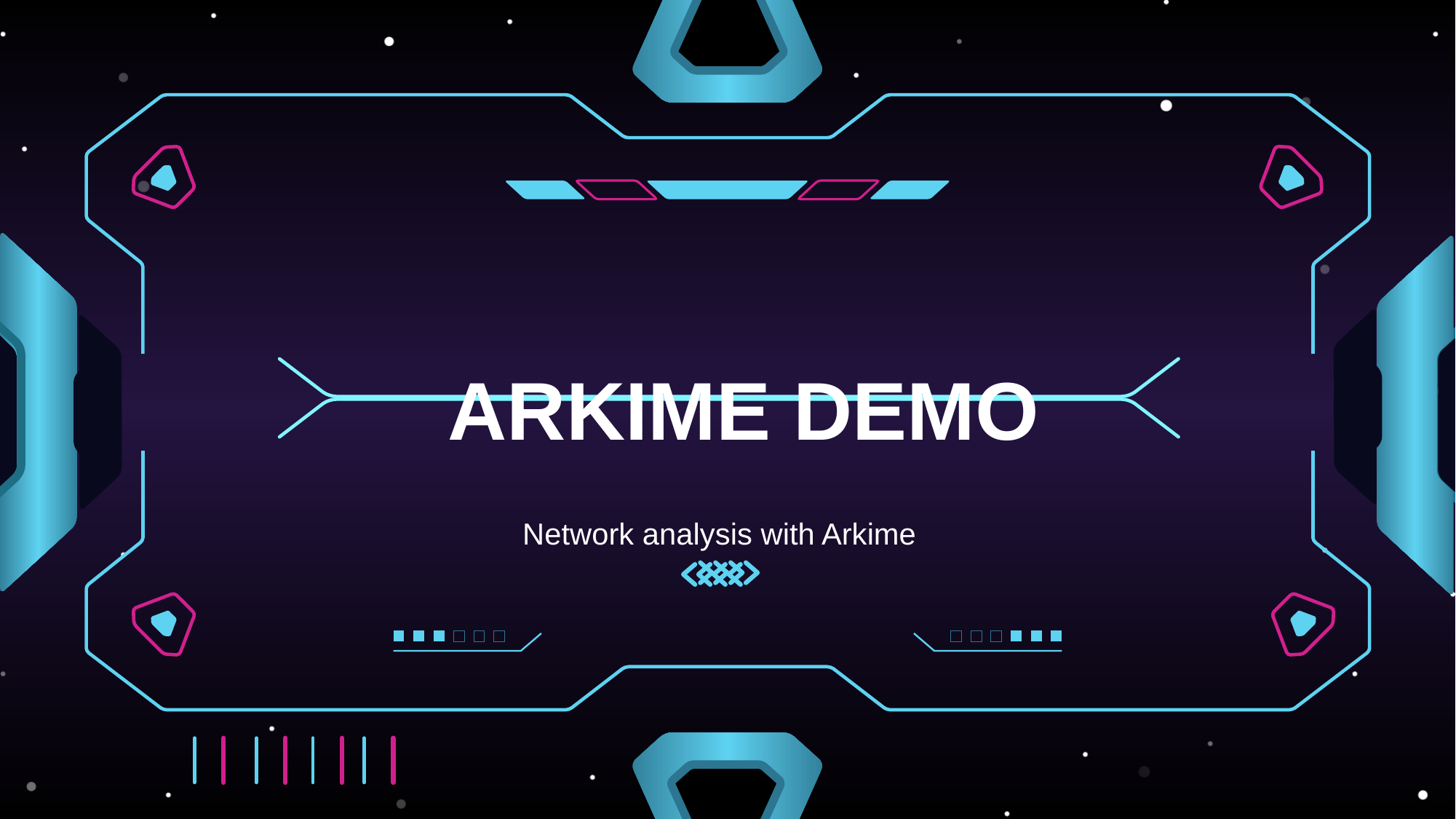

# ARKIME DEMO

Network analysis with Arkime